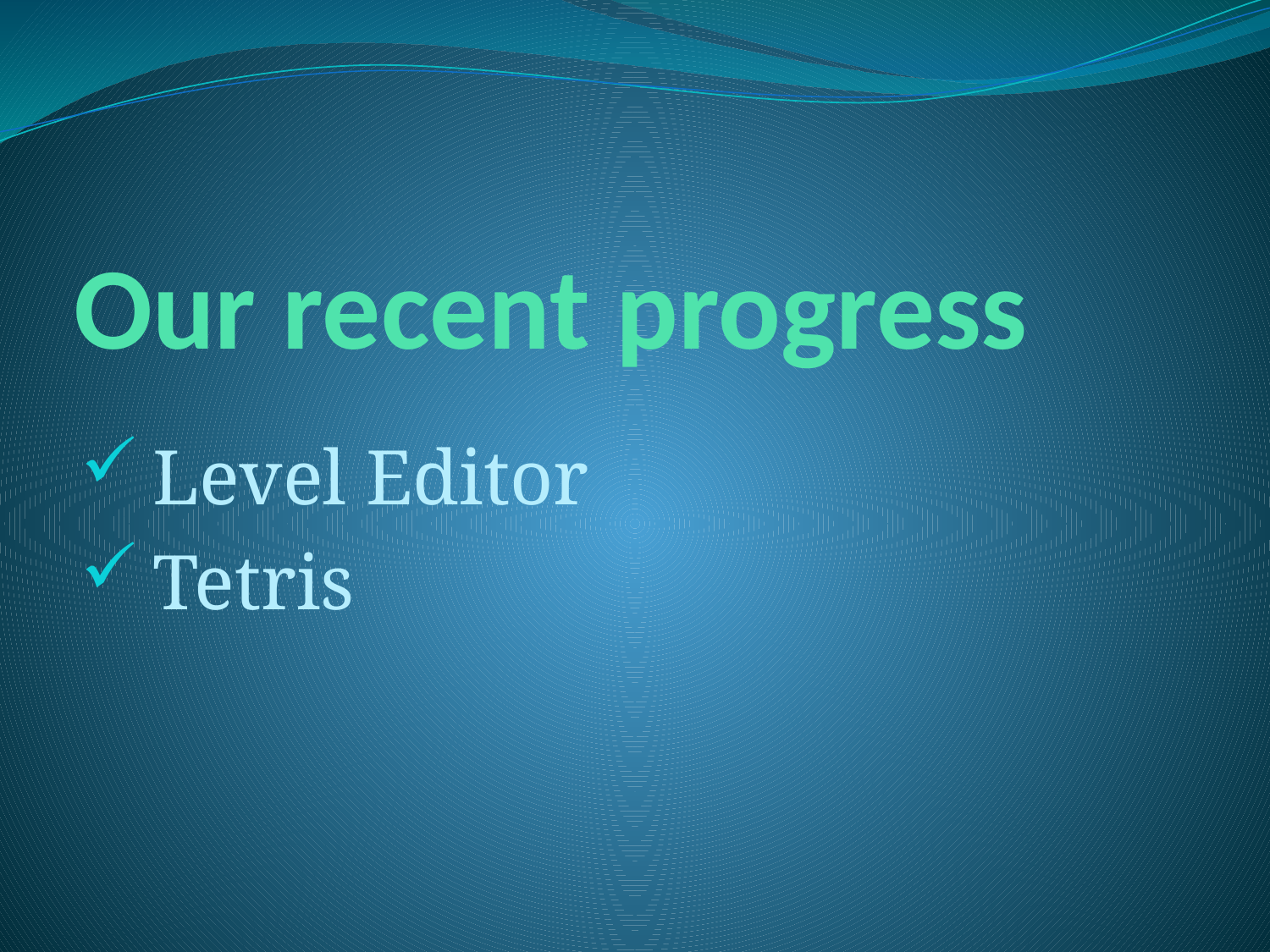

# Our recent progress
 Level Editor
 Tetris